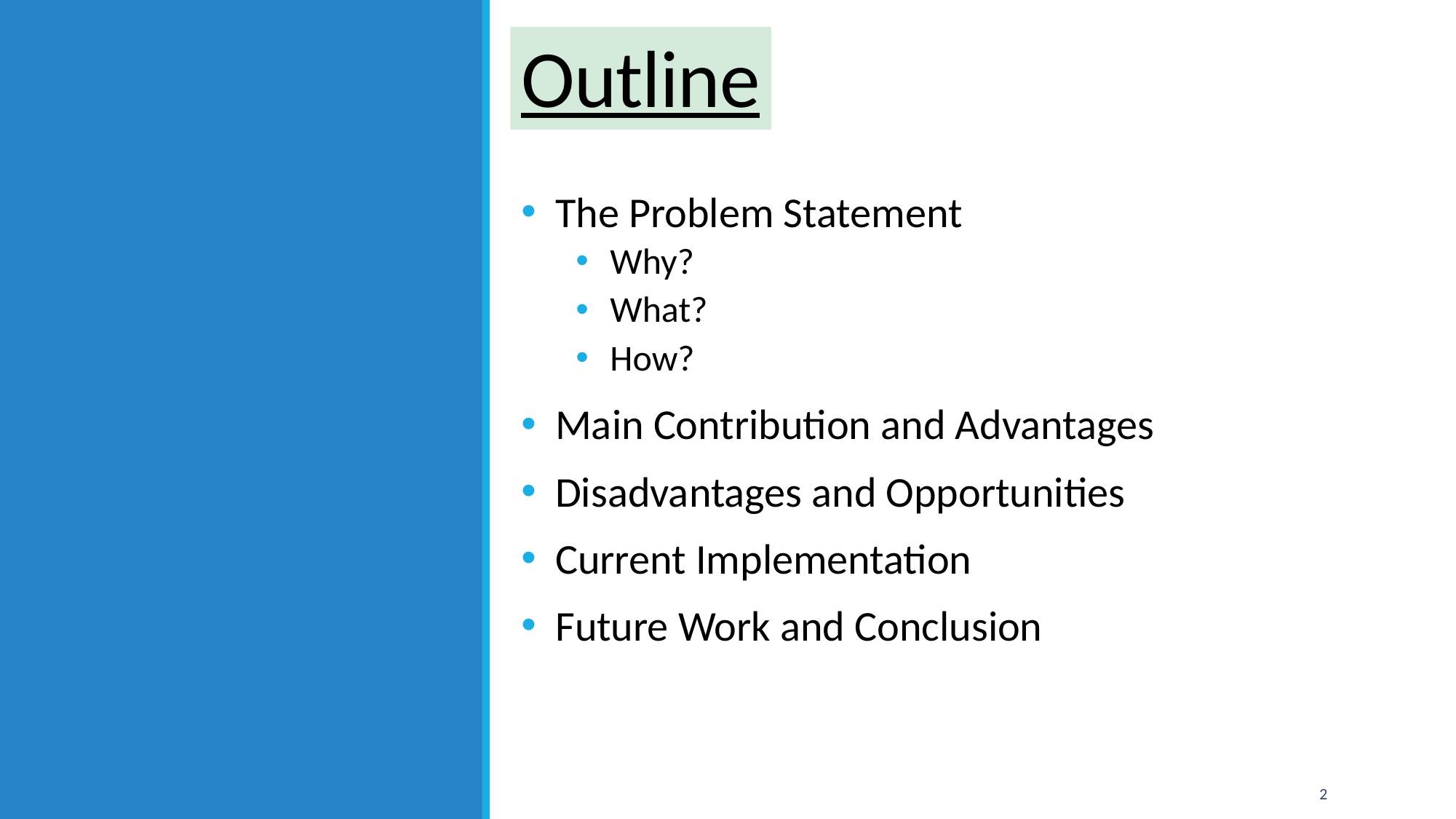

# Outline
The Problem Statement
Why?
What?
How?
Main Contribution and Advantages
Disadvantages and Opportunities
Current Implementation
Future Work and Conclusion

2